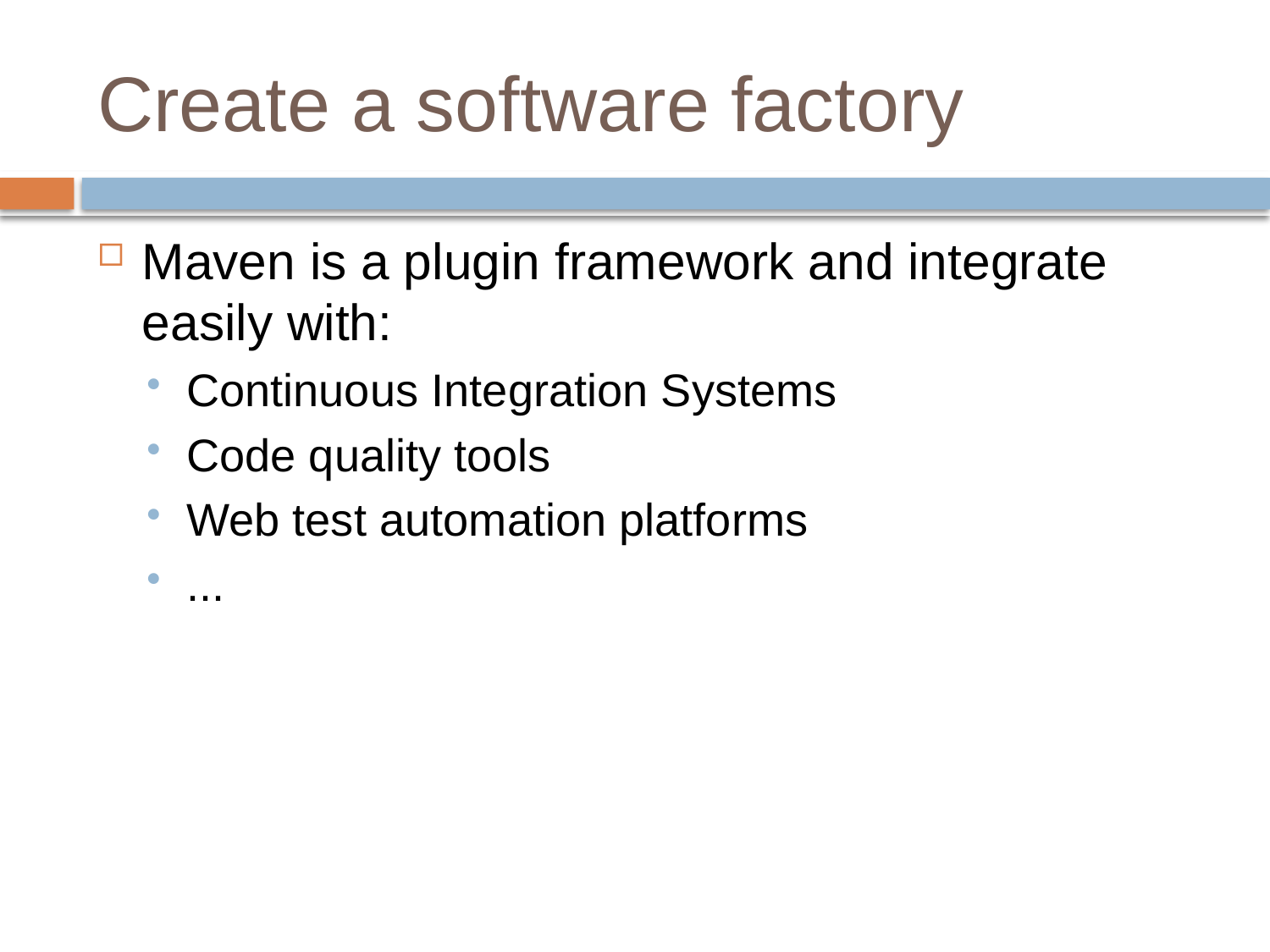

# Create a software factory
Maven is a plugin framework and integrate easily with:
Continuous Integration Systems
Code quality tools
Web test automation platforms
...